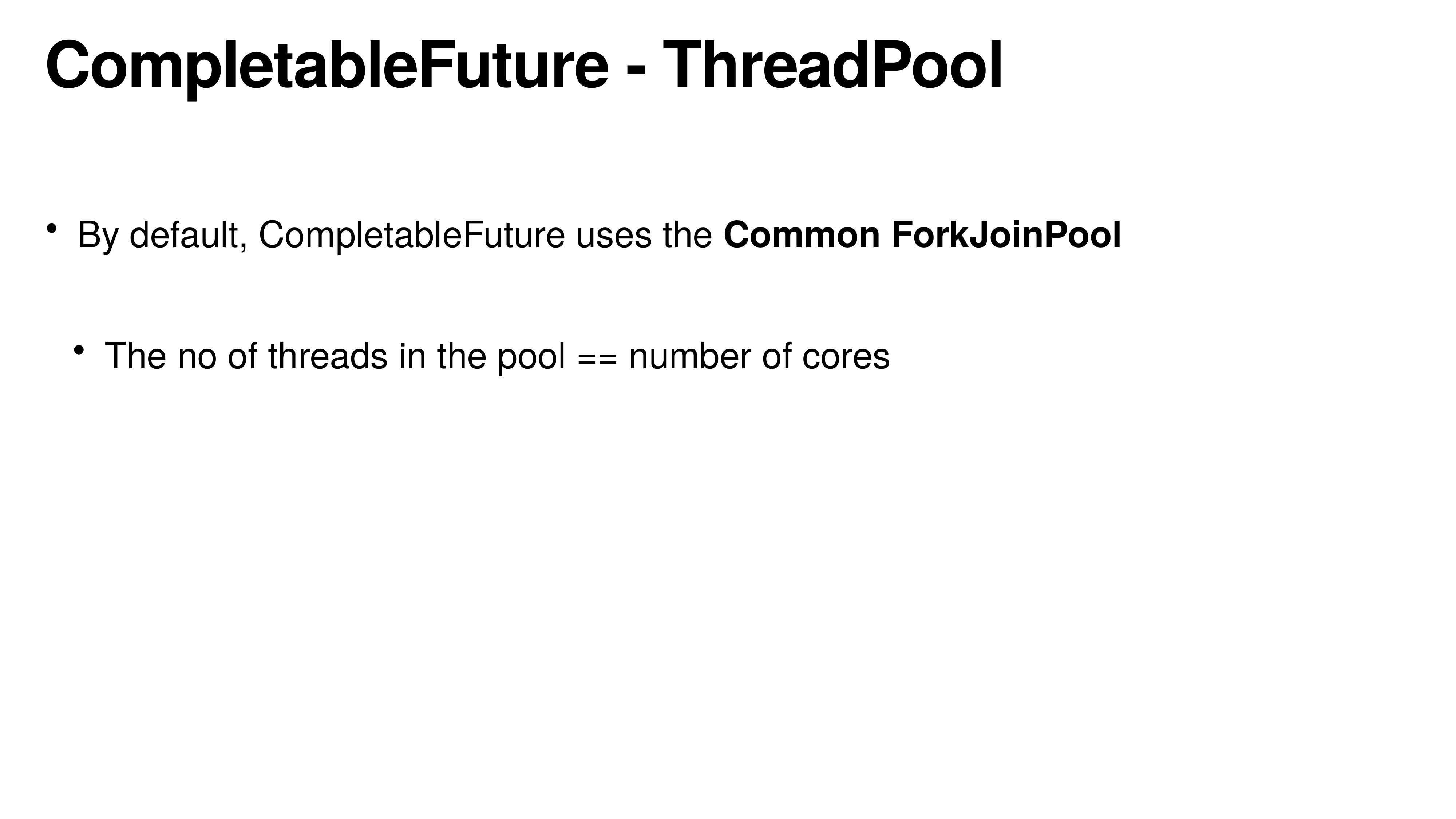

# CompletableFuture - ThreadPool
By default, CompletableFuture uses the Common ForkJoinPool
The no of threads in the pool == number of cores